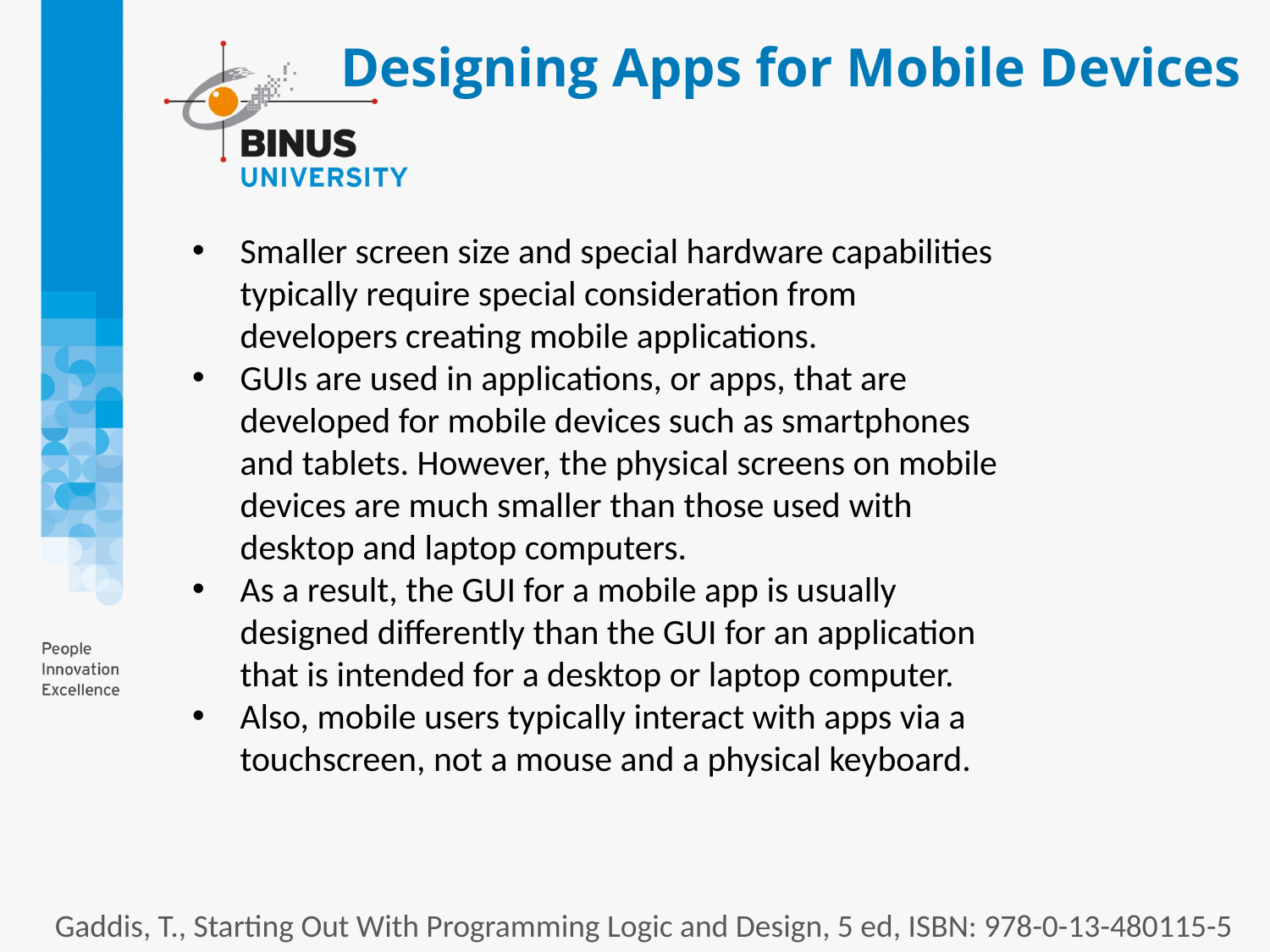

# Designing Apps for Mobile Devices
Smaller screen size and special hardware capabilities typically require special consideration from developers creating mobile applications.
GUIs are used in applications, or apps, that are developed for mobile devices such as smartphones and tablets. However, the physical screens on mobile devices are much smaller than those used with desktop and laptop computers.
As a result, the GUI for a mobile app is usually designed differently than the GUI for an application that is intended for a desktop or laptop computer.
Also, mobile users typically interact with apps via a touchscreen, not a mouse and a physical keyboard.
Gaddis, T., Starting Out With Programming Logic and Design, 5 ed, ISBN: 978-0-13-480115-5